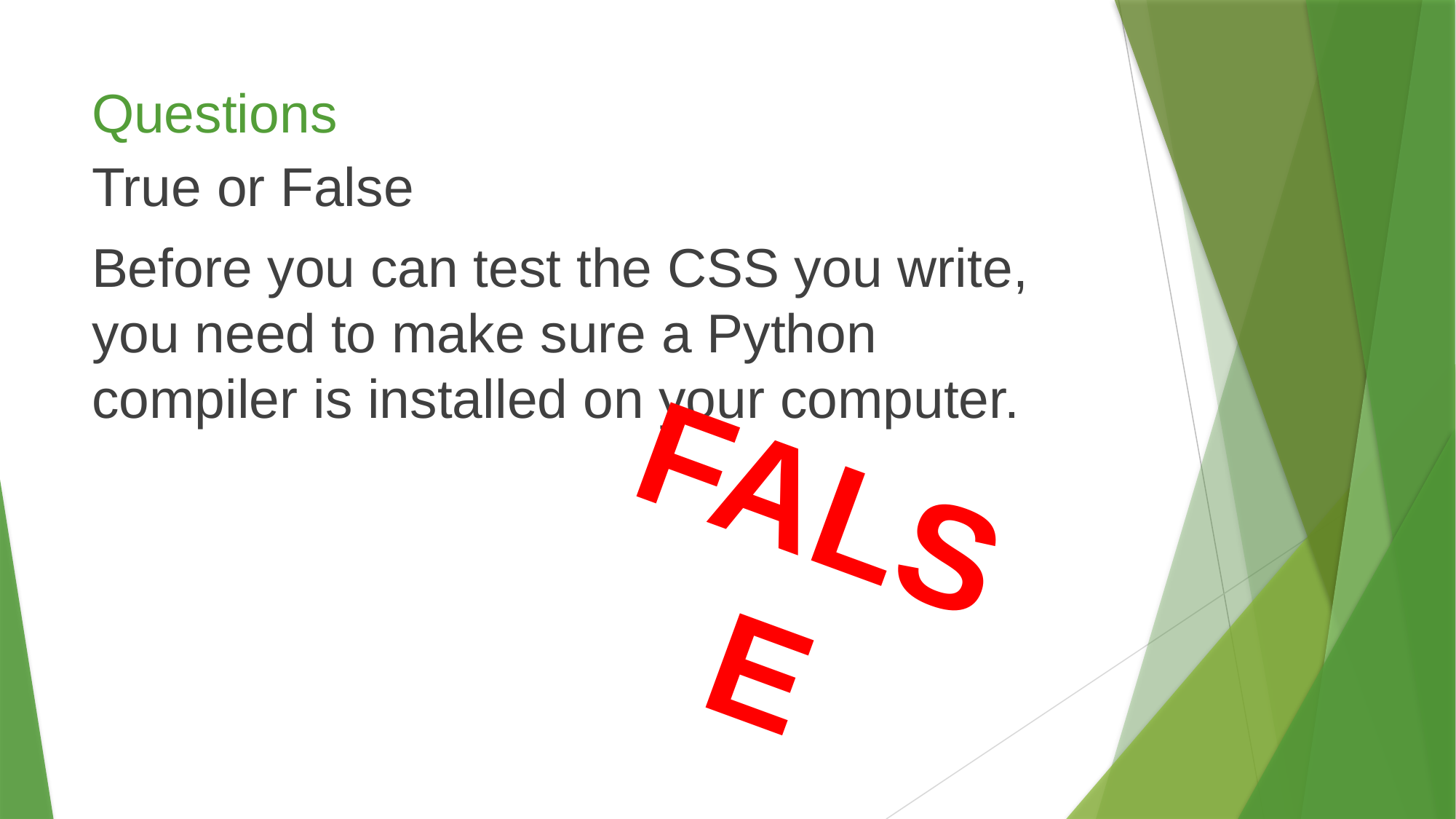

# Questions
True or False
Before you can test the CSS you write, you need to make sure a Python compiler is installed on your computer.
FALSE